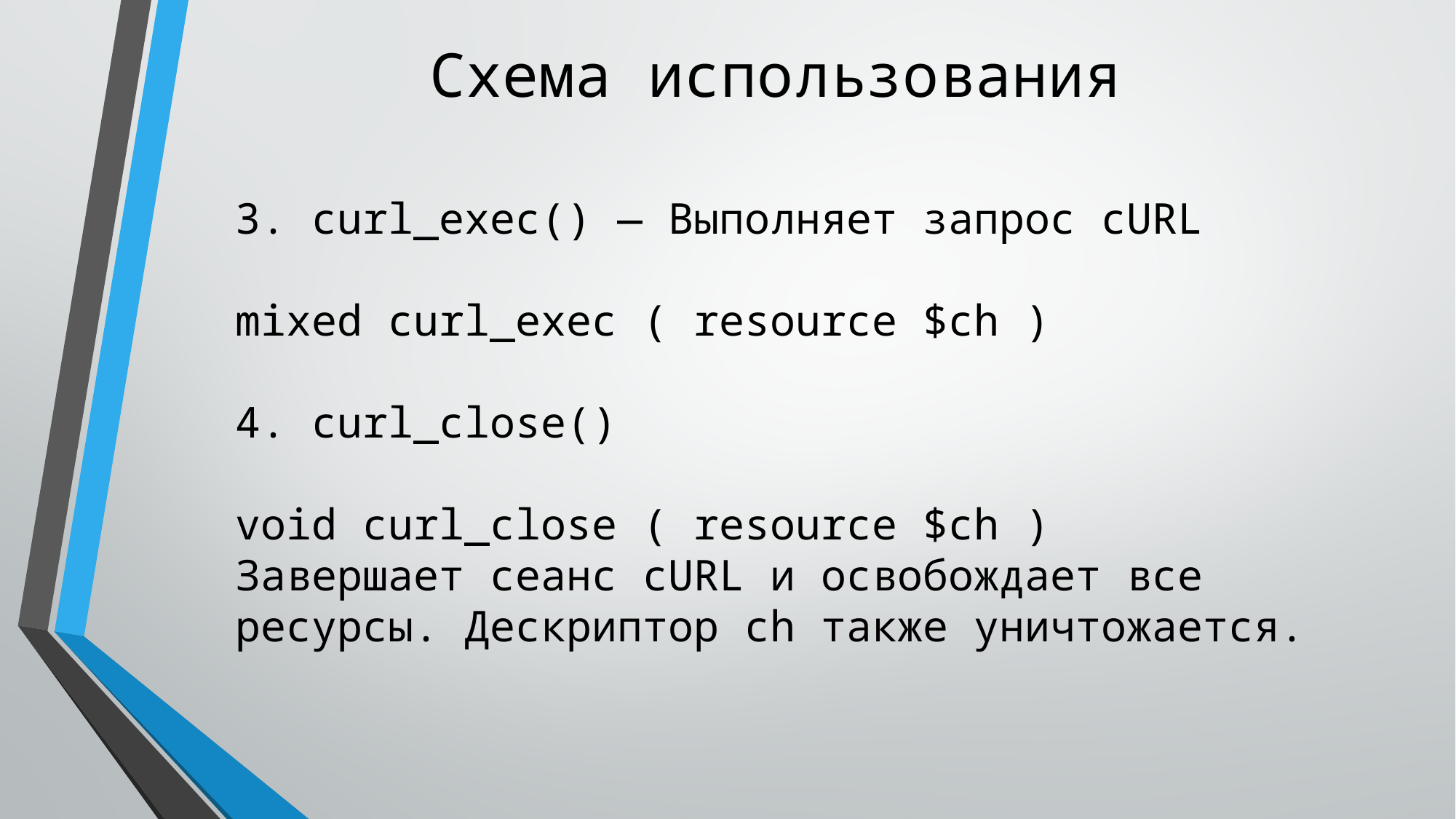

# Схема использования
3. curl_exec() — Выполняет запрос cURL
mixed curl_exec ( resource $ch )
4. curl_close()
void curl_close ( resource $ch )
Завершает сеанс cURL и освобождает все ресурсы. Дескриптор ch также уничтожается.